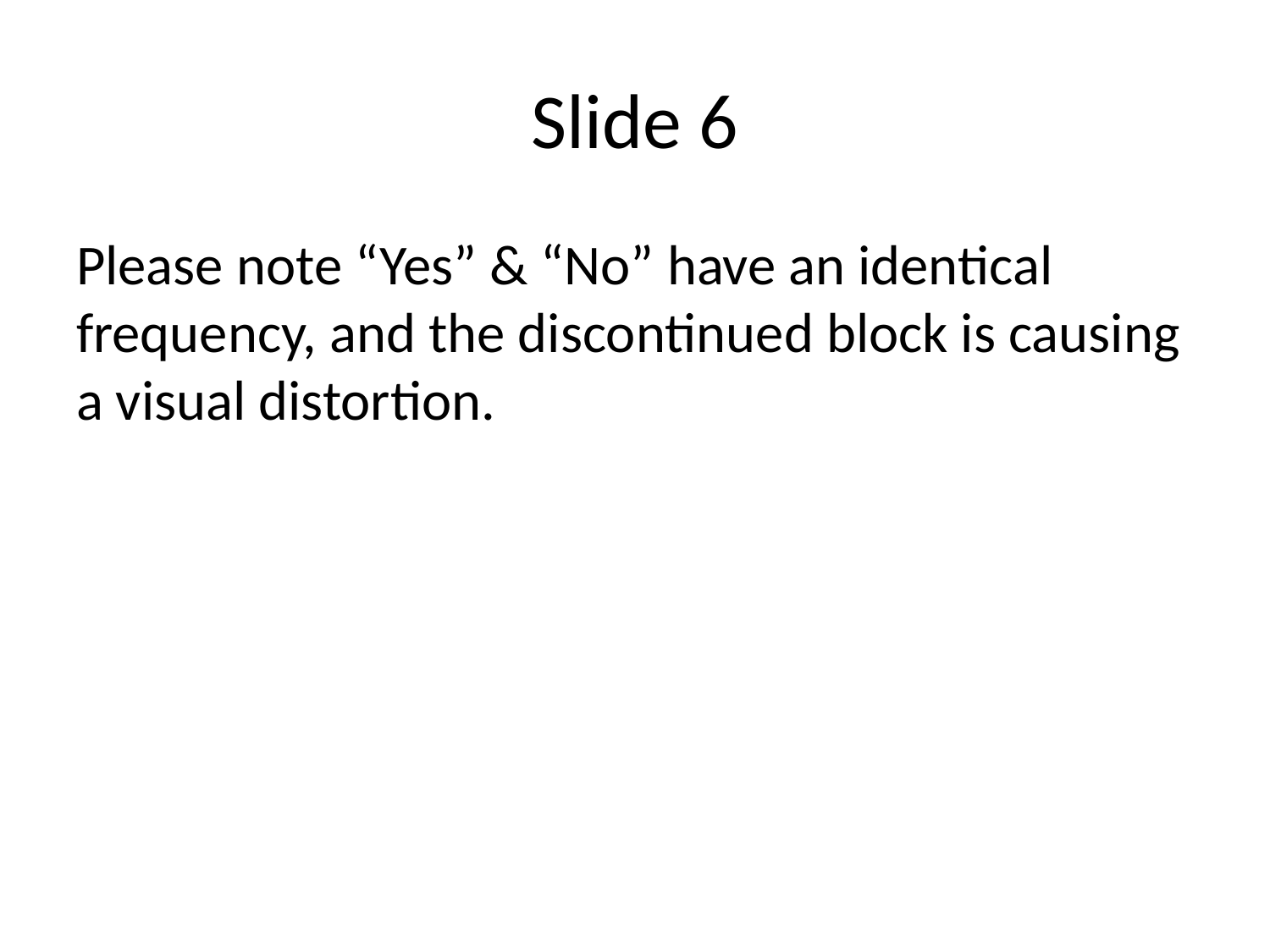

# Slide 6
Please note “Yes” & “No” have an identical frequency, and the discontinued block is causing a visual distortion.